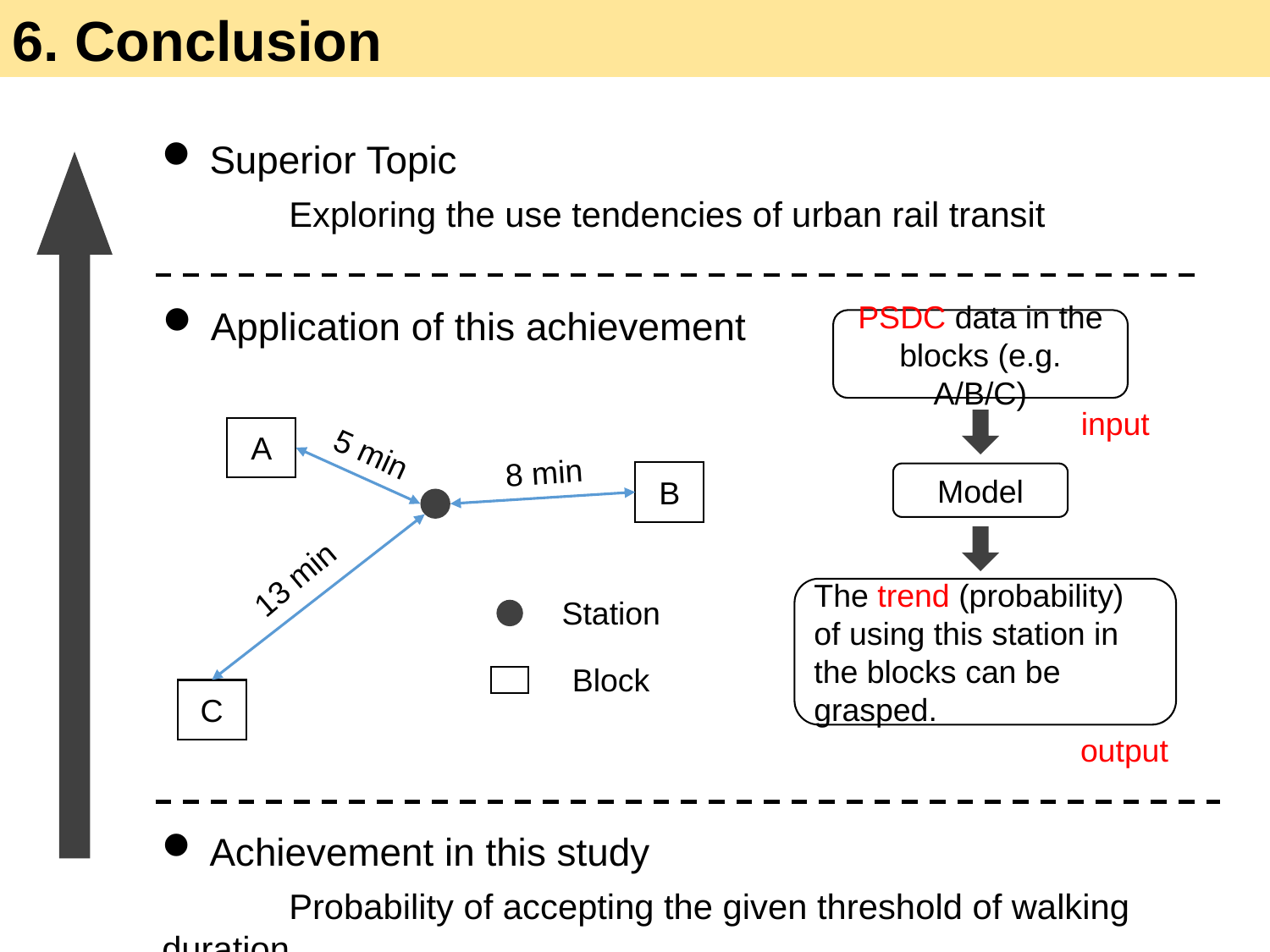

6. Conclusion
Superior Topic
	Exploring the use tendencies of urban rail transit

Application of this achievement
PSDC data in the blocks (e.g. A/B/C)
input

Model

The trend (probability) of using this station in the blocks can be grasped.
output
A
5 min
8 min
B

13 min
Station
C

Block

Achievement in this study
	Probability of accepting the given threshold of walking duration